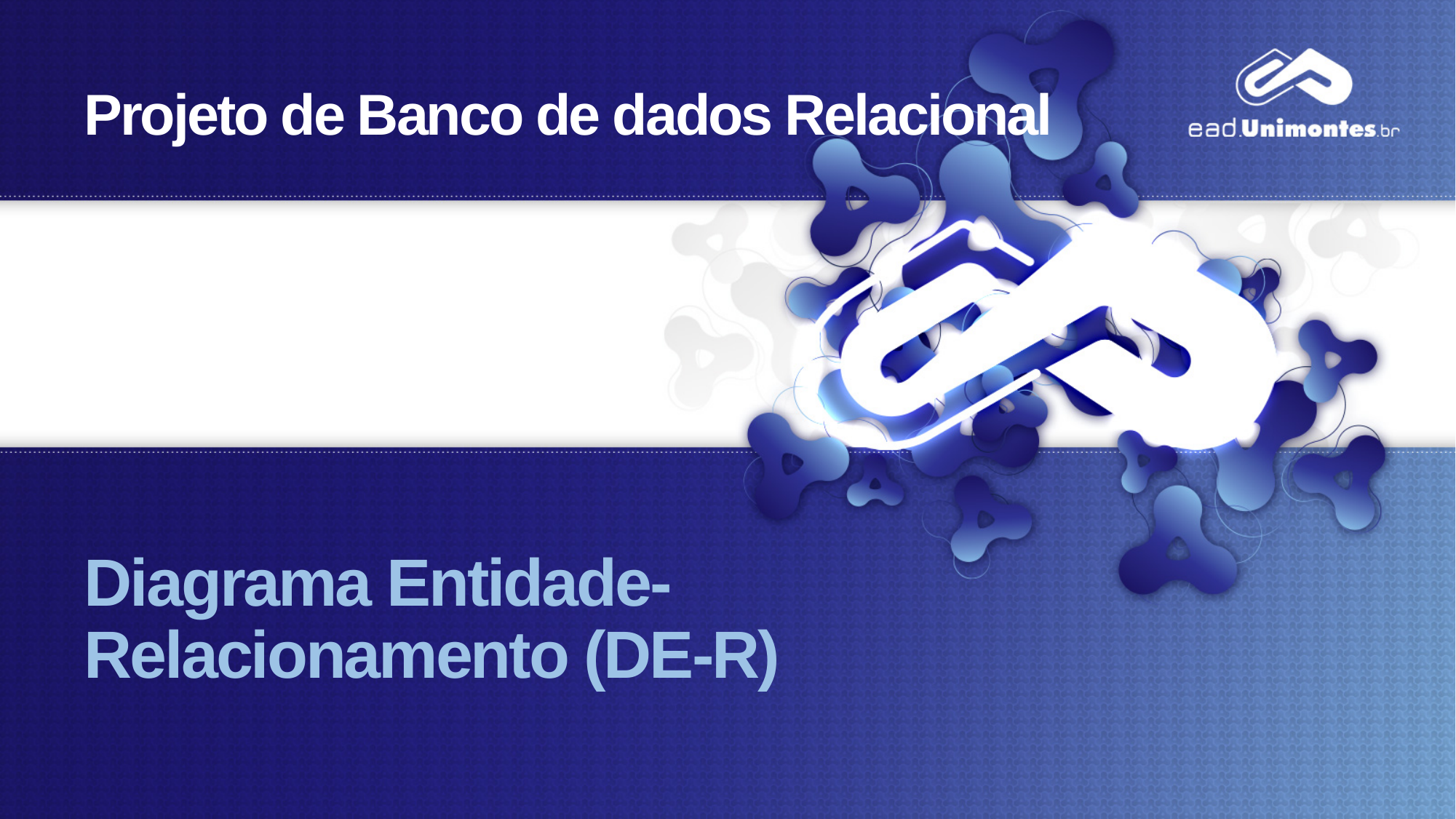

# Projeto de Banco de dados Relacional
Diagrama Entidade-Relacionamento (DE-R)